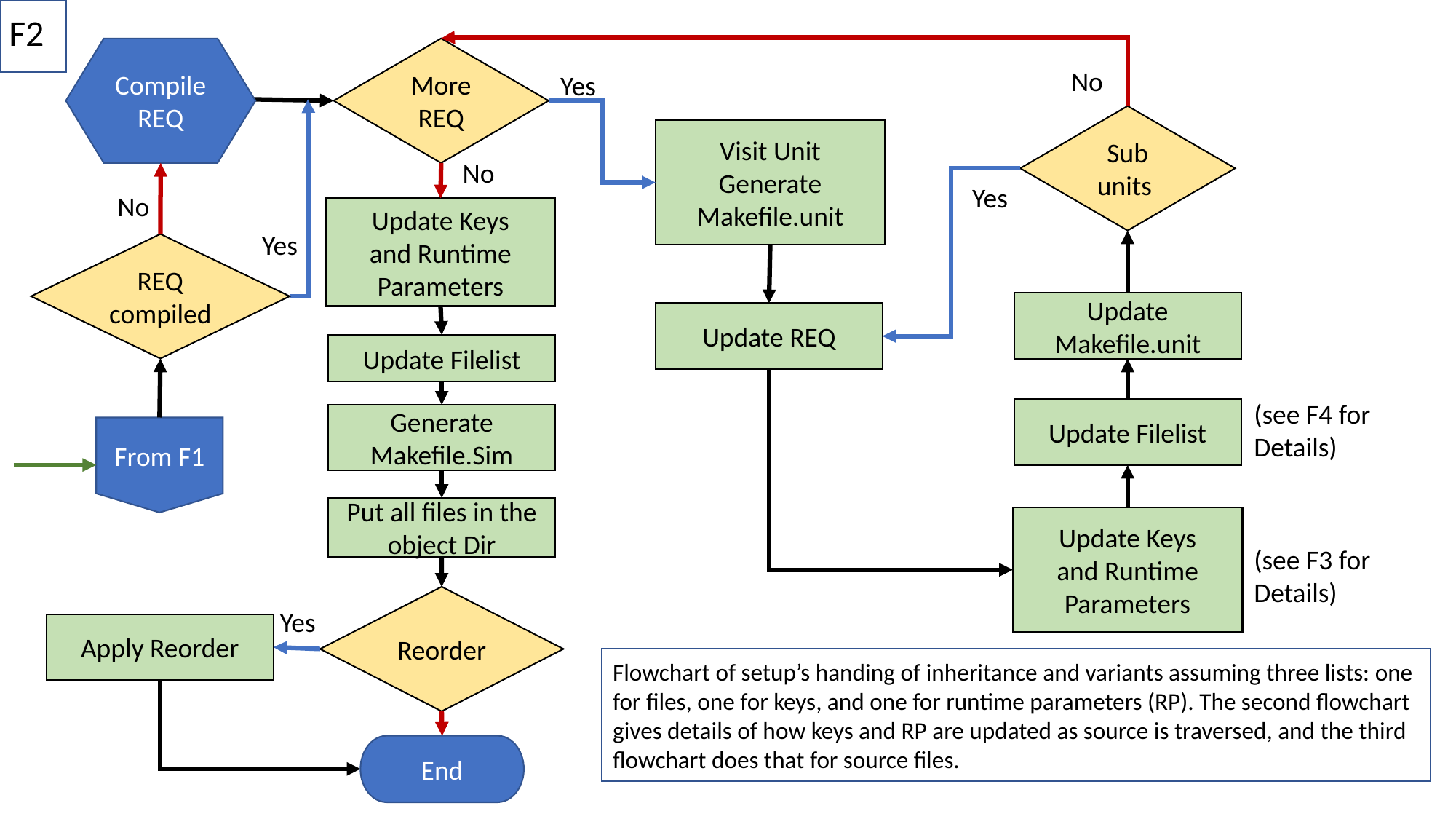

F2
Compile REQ
More REQ
No
Yes
Sub units
Visit Unit
Generate Makefile.unit
No
Yes
No
Update Keys
and Runtime Parameters
Yes
REQ compiled
Update Makefile.unit
Update REQ
Update Filelist
(see F4 for
Details)
Update Filelist
Generate Makefile.Sim
From F1
Put all files in the object Dir
Update Keys
and Runtime Parameters
(see F3 for
Details)
Reorder
Yes
Apply Reorder
Flowchart of setup’s handing of inheritance and variants assuming three lists: one for files, one for keys, and one for runtime parameters (RP). The second flowchart gives details of how keys and RP are updated as source is traversed, and the third flowchart does that for source files.
End